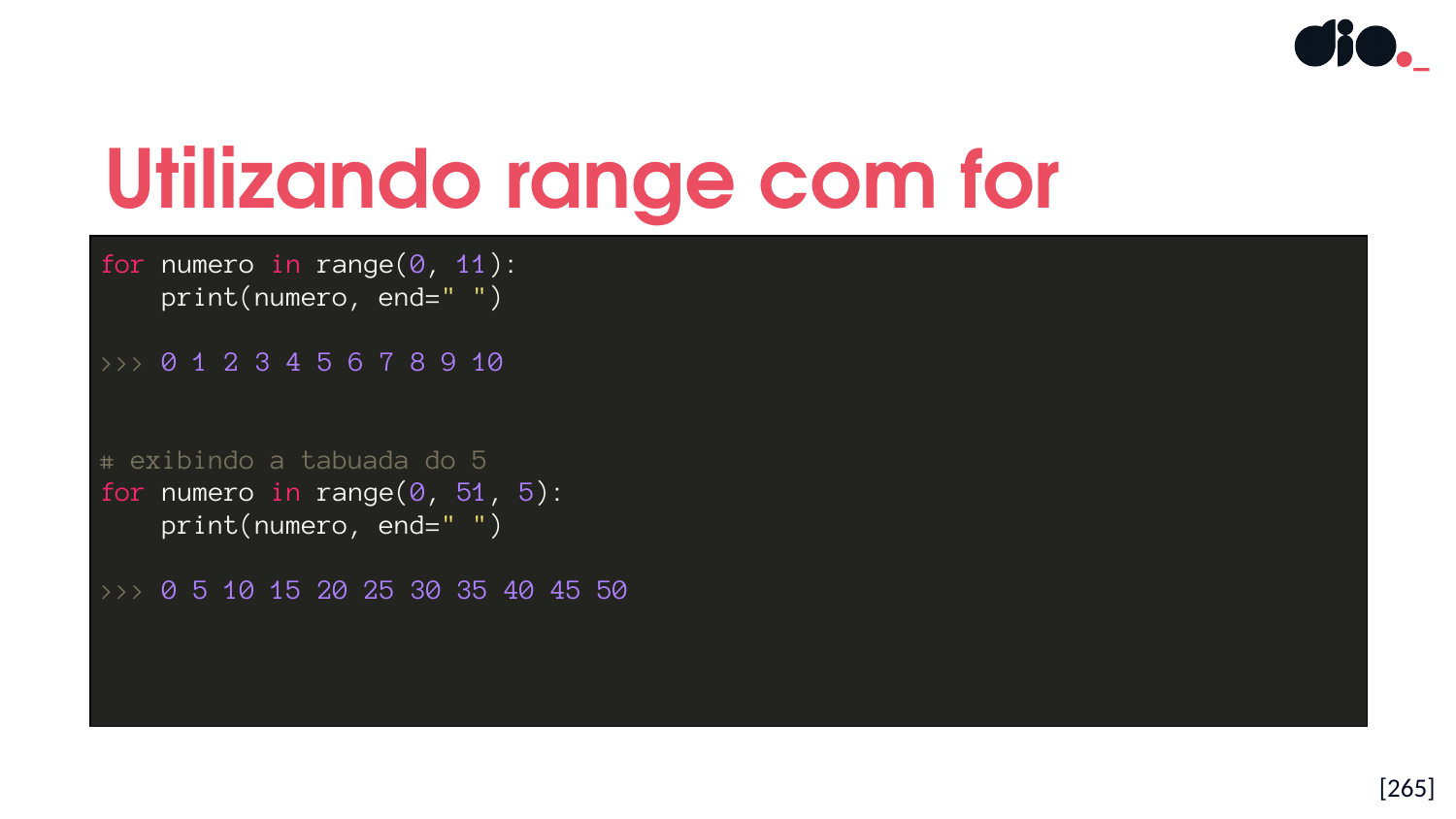

Utilizando range com for

| for numero in range(0, 11): print(numero, end=" ") >>> 0 1 2 3 4 5 6 7 8 9 10 # exibindo a tabuada do 5 for numero in range(0, 51, 5): print(numero, end=" ") >>> 0 5 10 15 20 25 30 35 40 45 50 |
| --- |
[265]